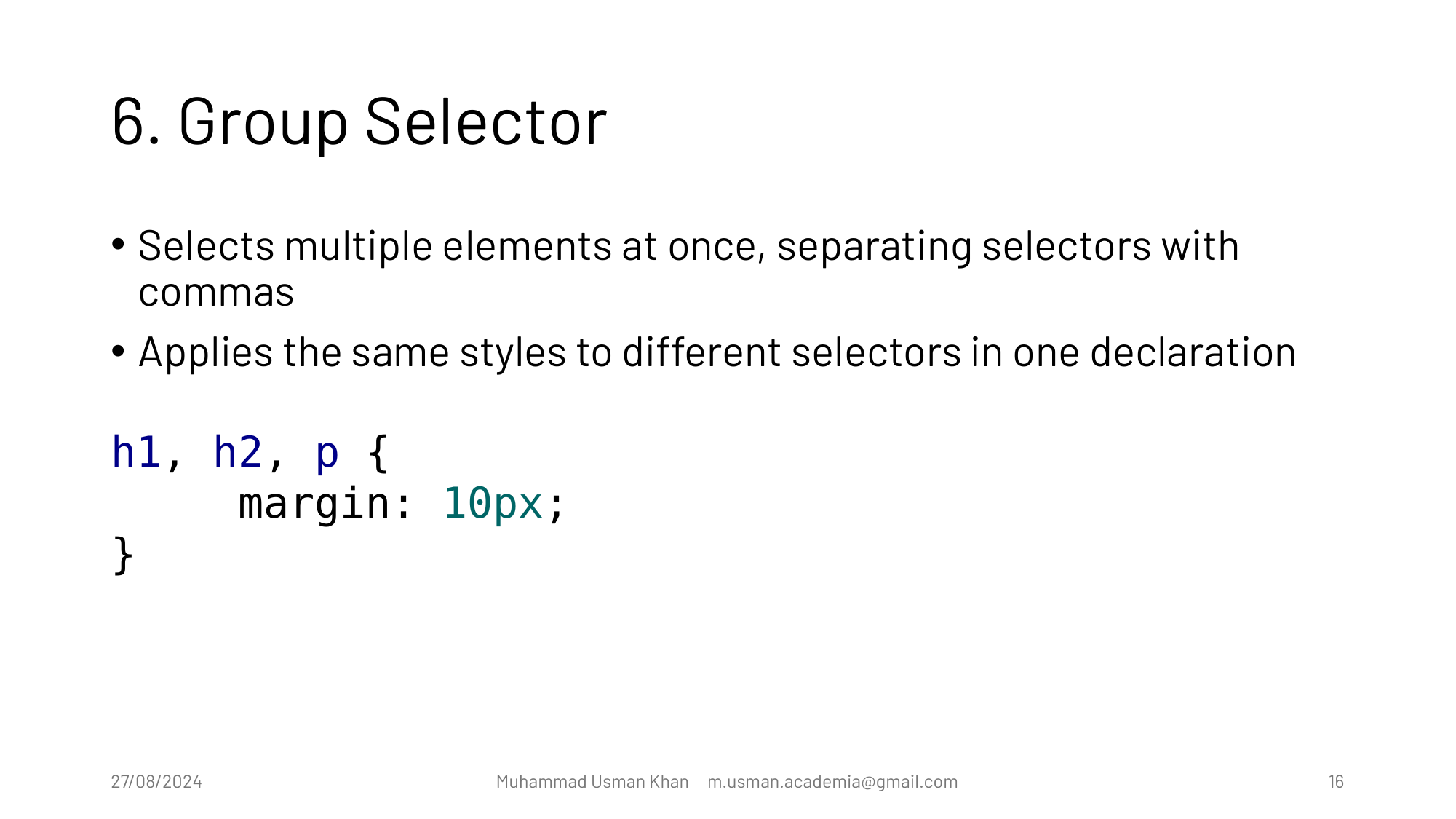

# 6. Group Selector
Selects multiple elements at once, separating selectors with commas
Applies the same styles to different selectors in one declaration
h1, h2, p {
     margin: 10px;
}
27/08/2024
Muhammad Usman Khan     m.usman.academia@gmail.com
16